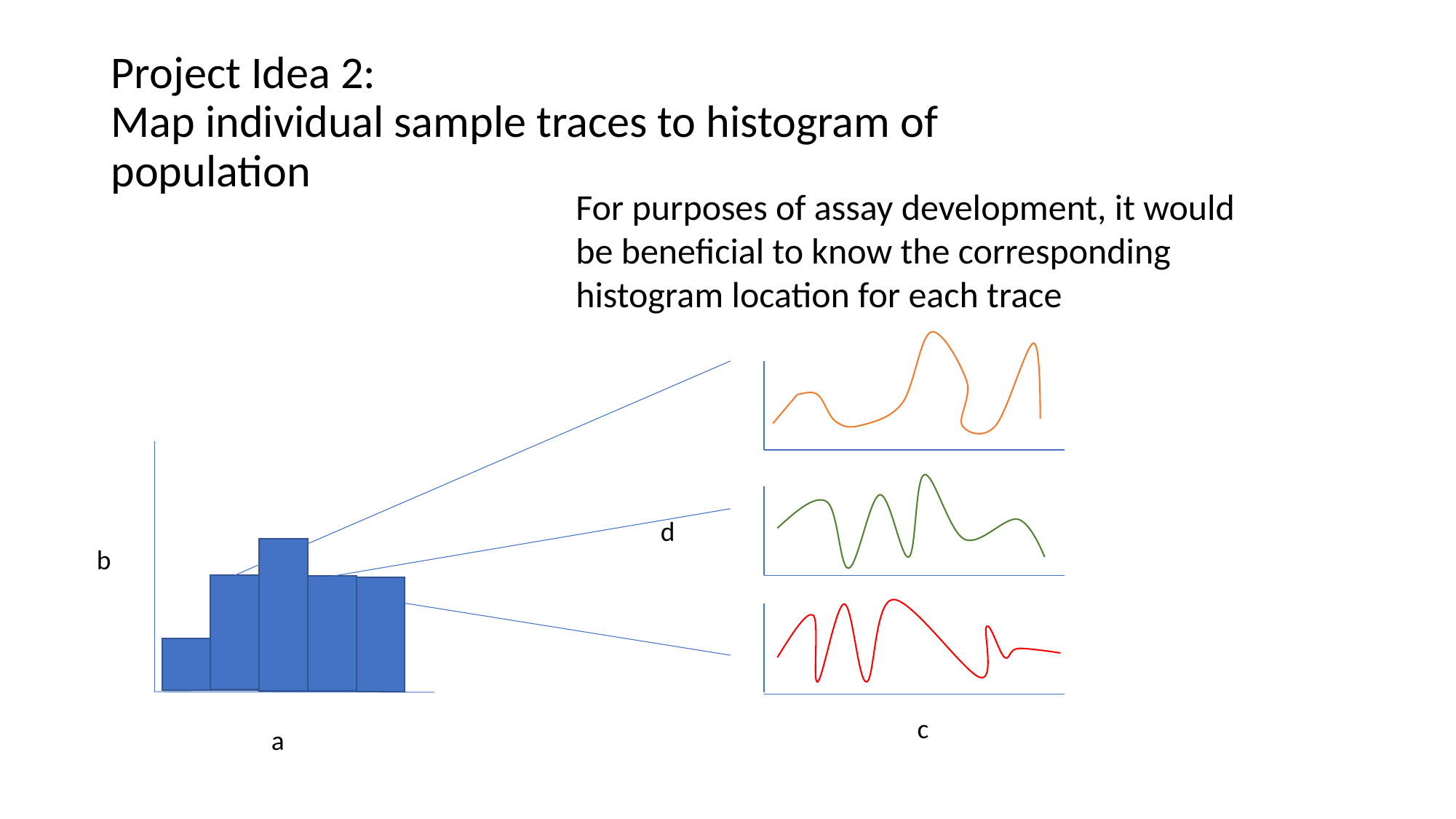

# Project Idea 2: Map individual sample traces to histogram of population
For purposes of assay development, it would be beneficial to know the corresponding histogram location for each trace

d
b

c
a